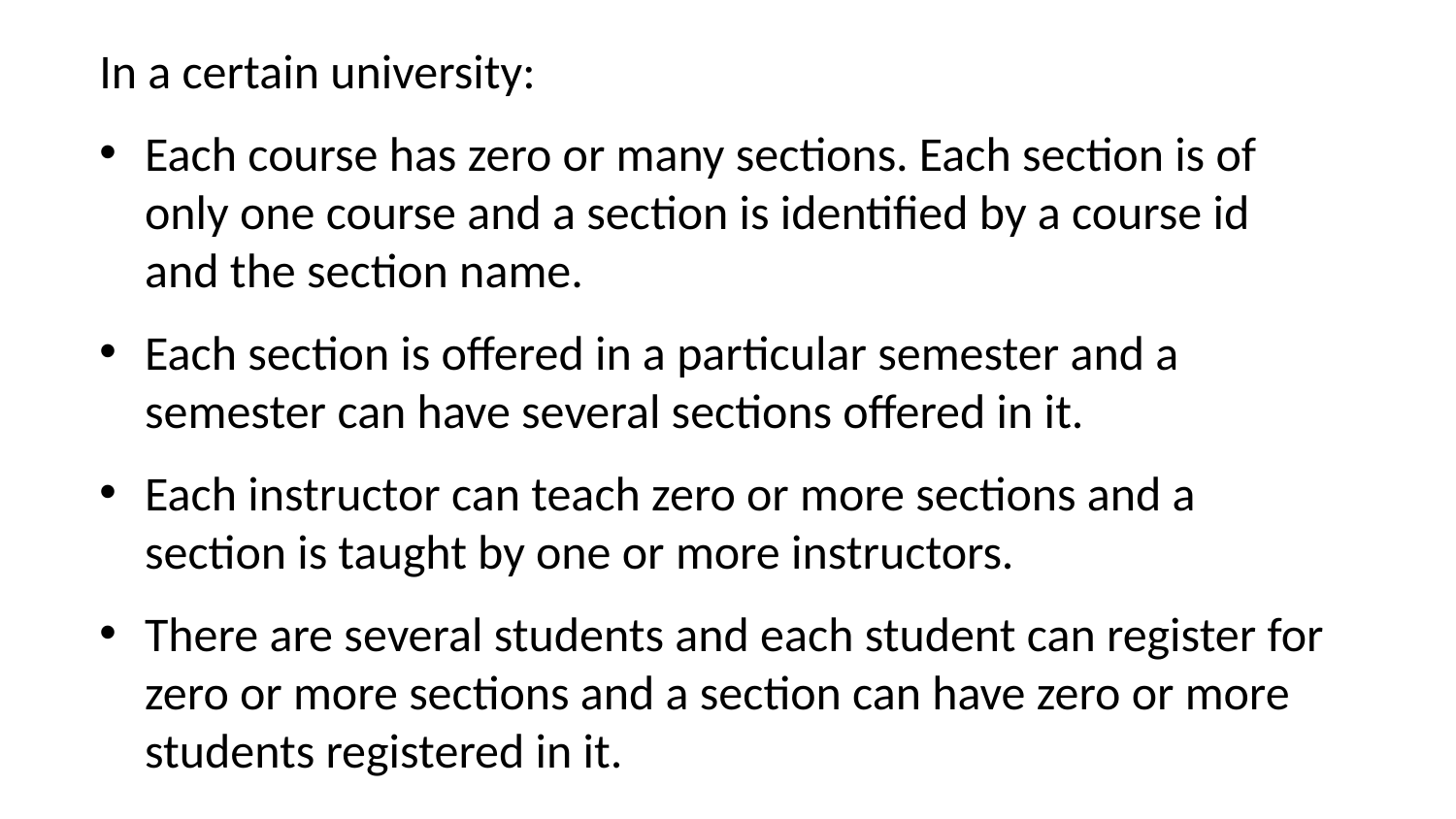

In a certain university:
Each course has zero or many sections. Each section is of only one course and a section is identified by a course id and the section name.
Each section is offered in a particular semester and a semester can have several sections offered in it.
Each instructor can teach zero or more sections and a section is taught by one or more instructors.
There are several students and each student can register for zero or more sections and a section can have zero or more students registered in it.